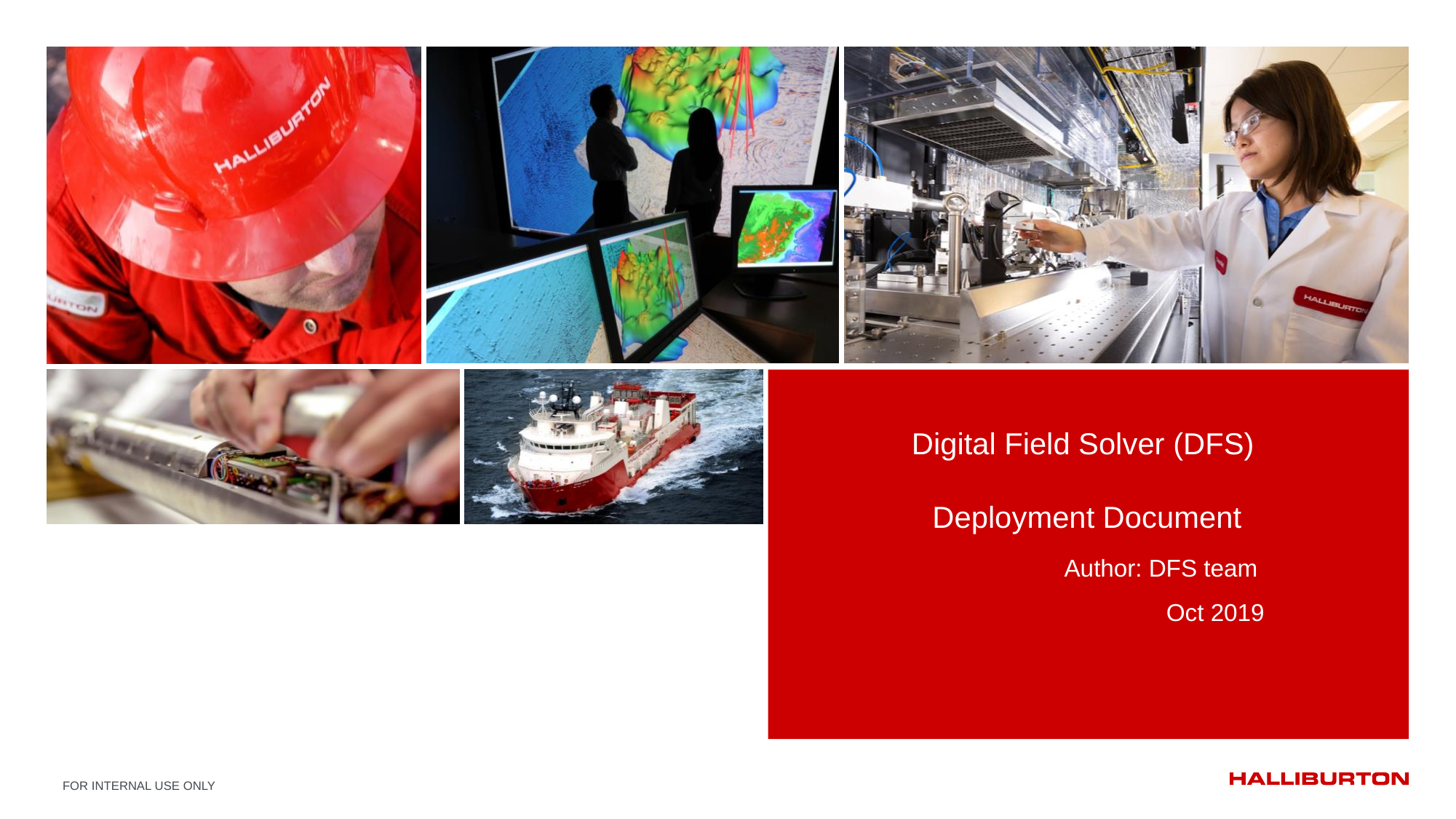

# Digital Field Solver (DFS) Deployment Document
Author: DFS team
Oct 2019